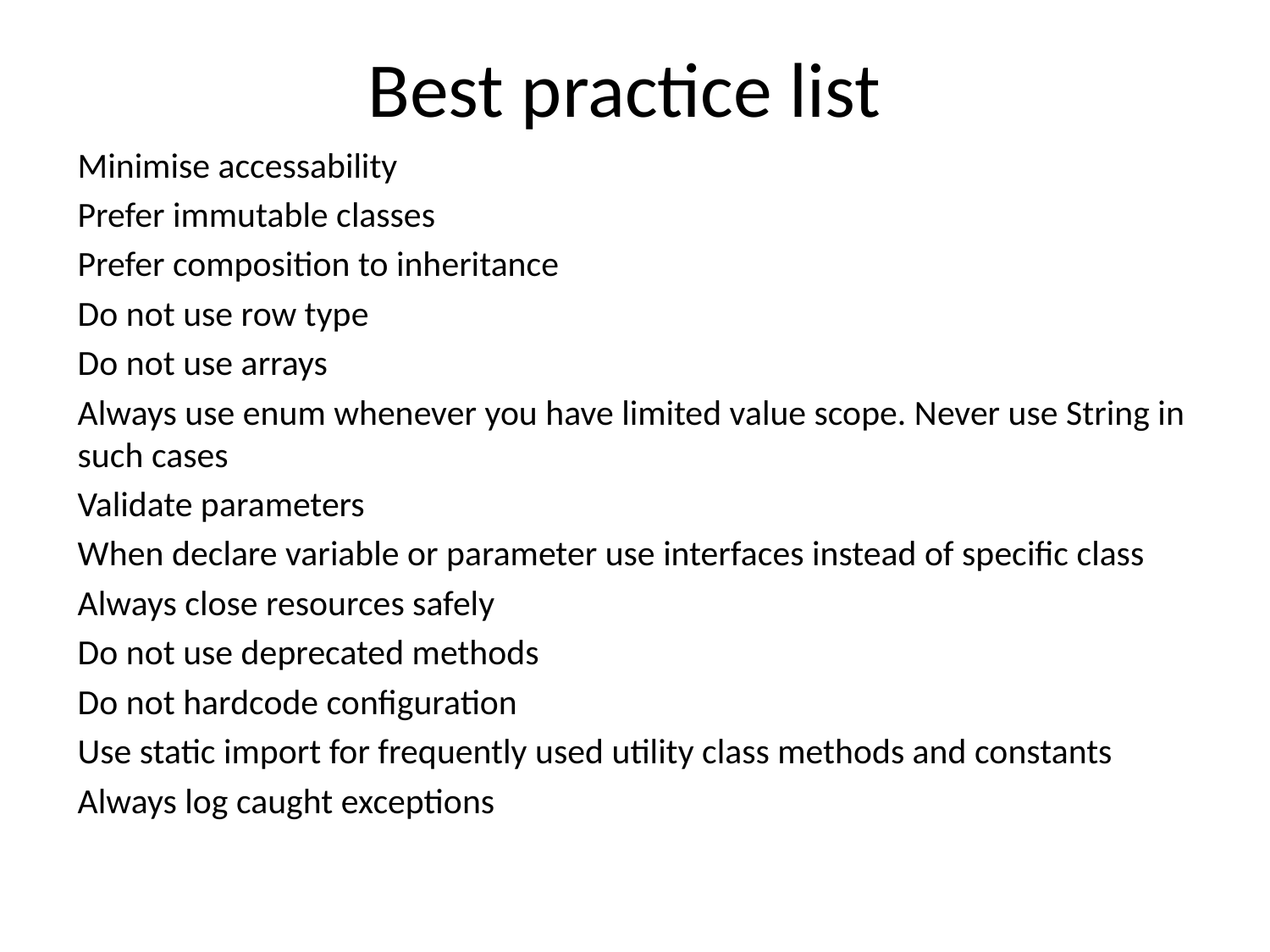

# Best practice list
Minimise accessability
Prefer immutable classes
Prefer composition to inheritance
Do not use row type
Do not use arrays
Always use enum whenever you have limited value scope. Never use String in such cases
Validate parameters
When declare variable or parameter use interfaces instead of specific class
Always close resources safely
Do not use deprecated methods
Do not hardcode configuration
Use static import for frequently used utility class methods and constants
Always log caught exceptions